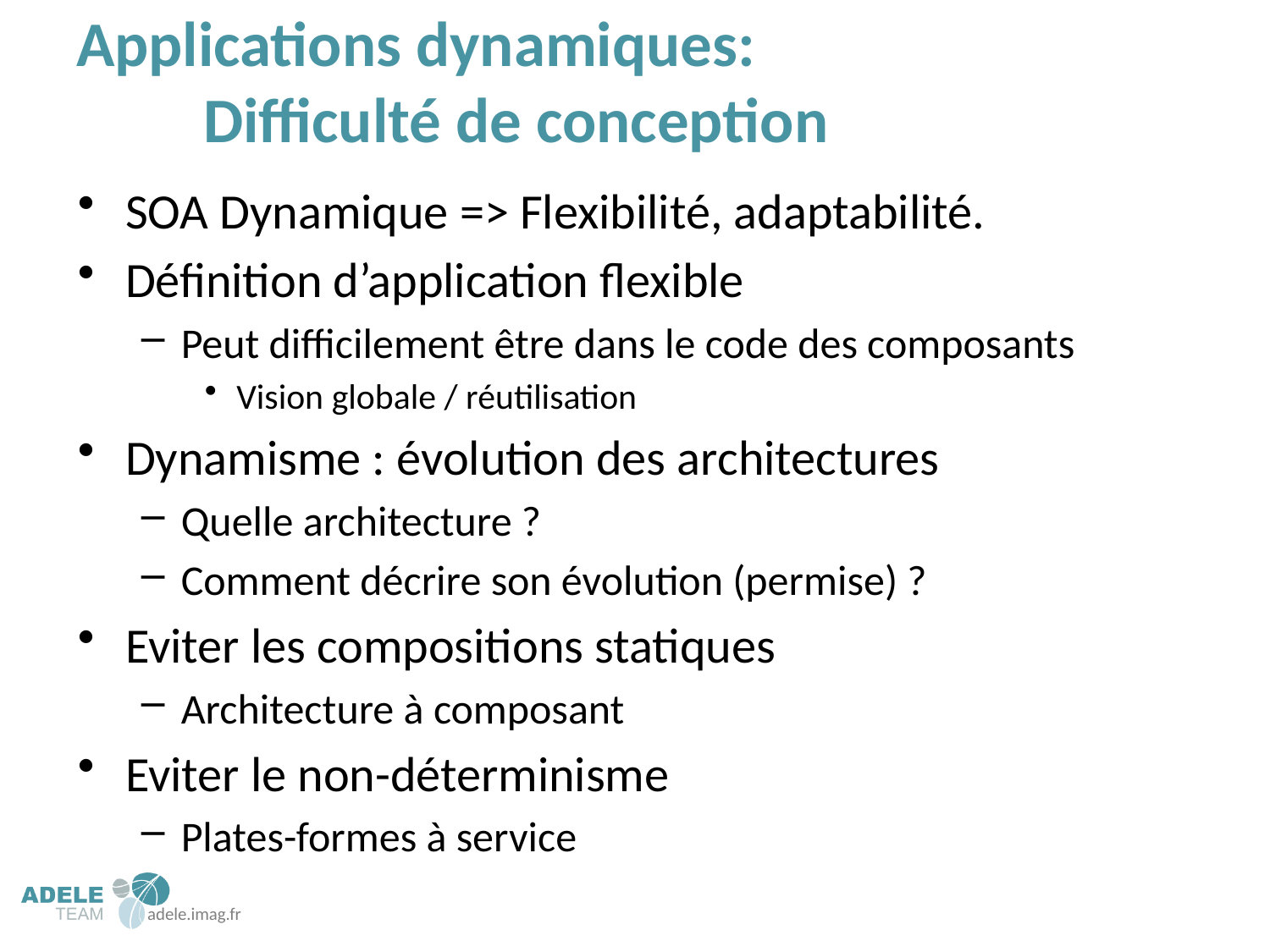

# Applications dynamiques: Difficulté de conception
SOA Dynamique => Flexibilité, adaptabilité.
Définition d’application flexible
Peut difficilement être dans le code des composants
Vision globale / réutilisation
Dynamisme : évolution des architectures
Quelle architecture ?
Comment décrire son évolution (permise) ?
Eviter les compositions statiques
Architecture à composant
Eviter le non-déterminisme
Plates-formes à service